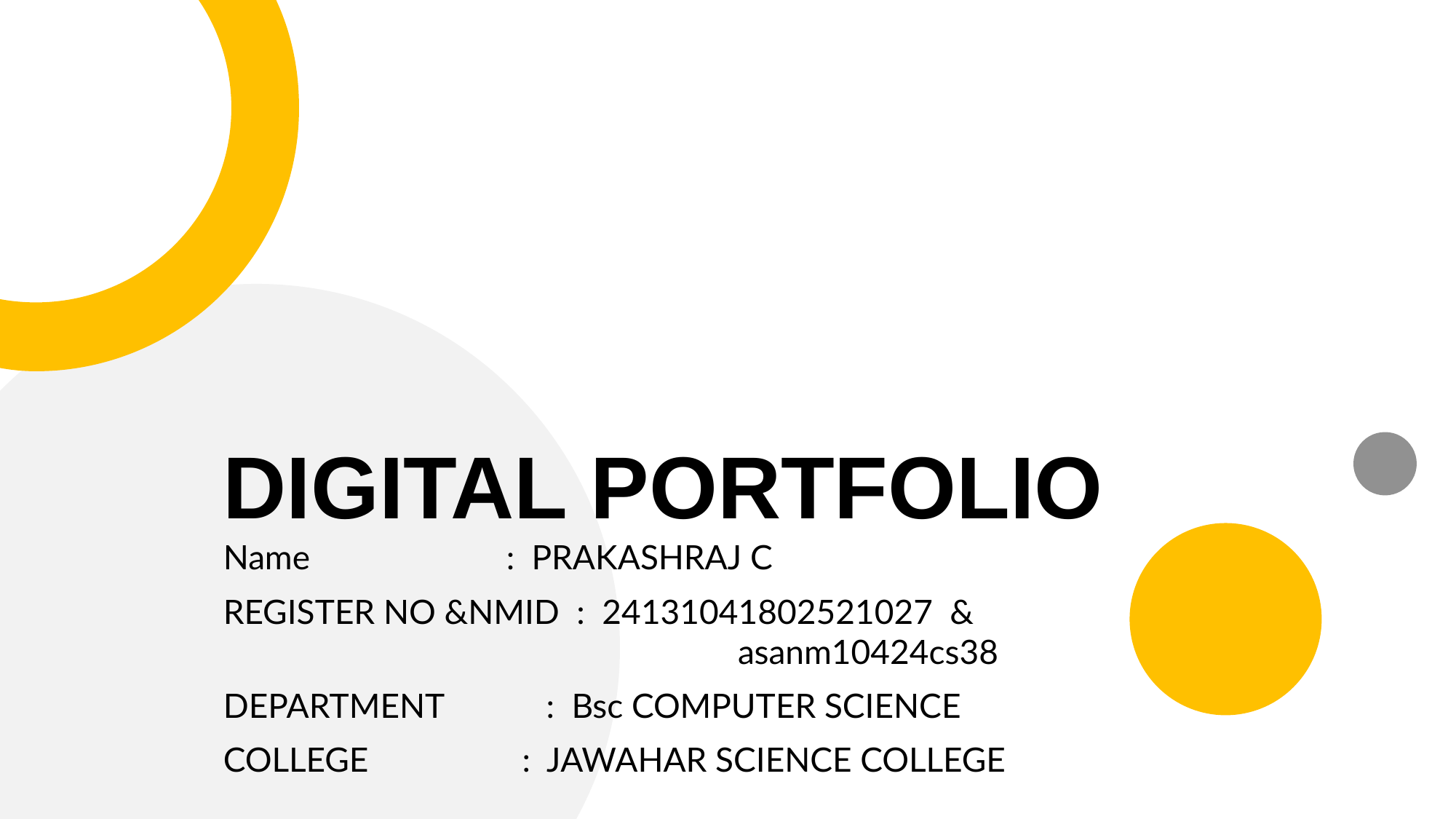

# DIGITAL PORTFOLIO
Name                       :  PRAKASHRAJ C
REGISTER NO &NMID  :  24131041802521027  &                                                                          	                         asanm10424cs38
DEPARTMENT            :  Bsc COMPUTER SCIENCE
COLLEGE                  :  JAWAHAR SCIENCE COLLEGE